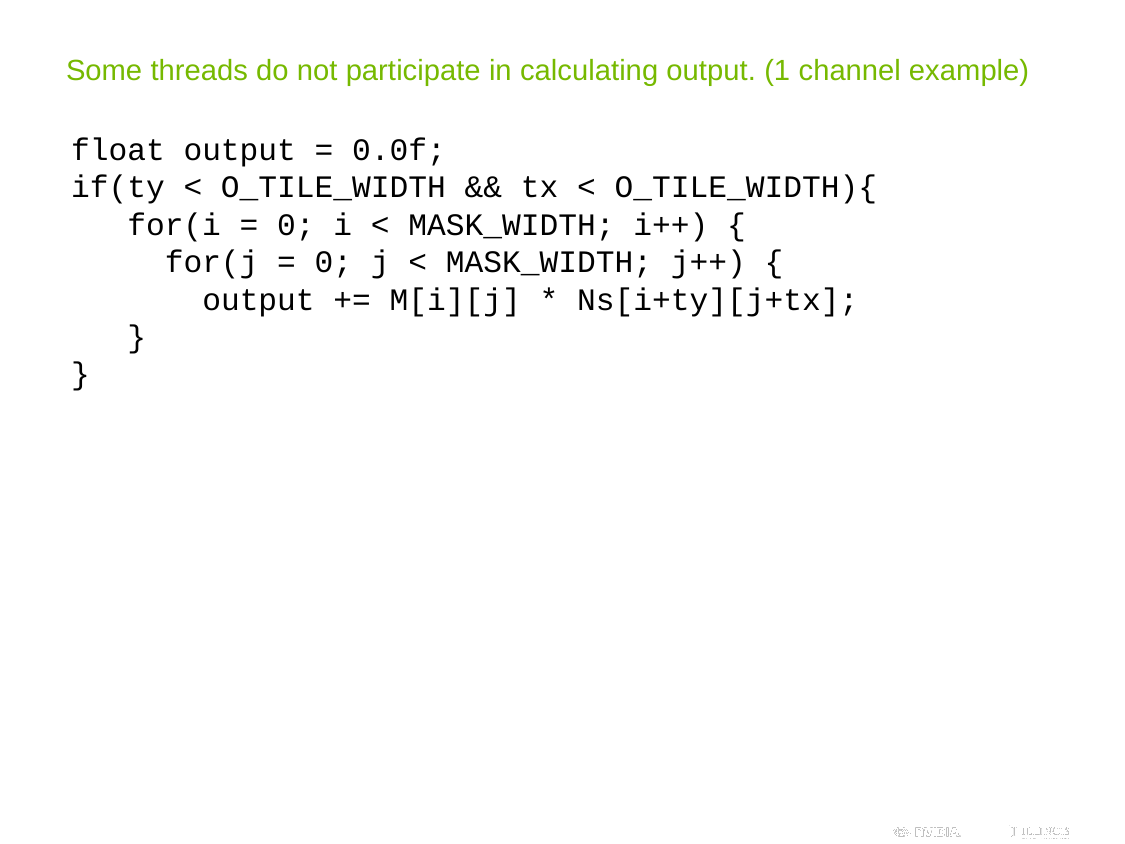

# Some threads do not participate in calculating output. (1 channel example)
  float output = 0.0f;
  if(ty < O_TILE_WIDTH && tx < O_TILE_WIDTH){
     for(i = 0; i < MASK_WIDTH; i++) {
       for(j = 0; j < MASK_WIDTH; j++) {
         output += M[i][j] * Ns[i+ty][j+tx];
     }
  }